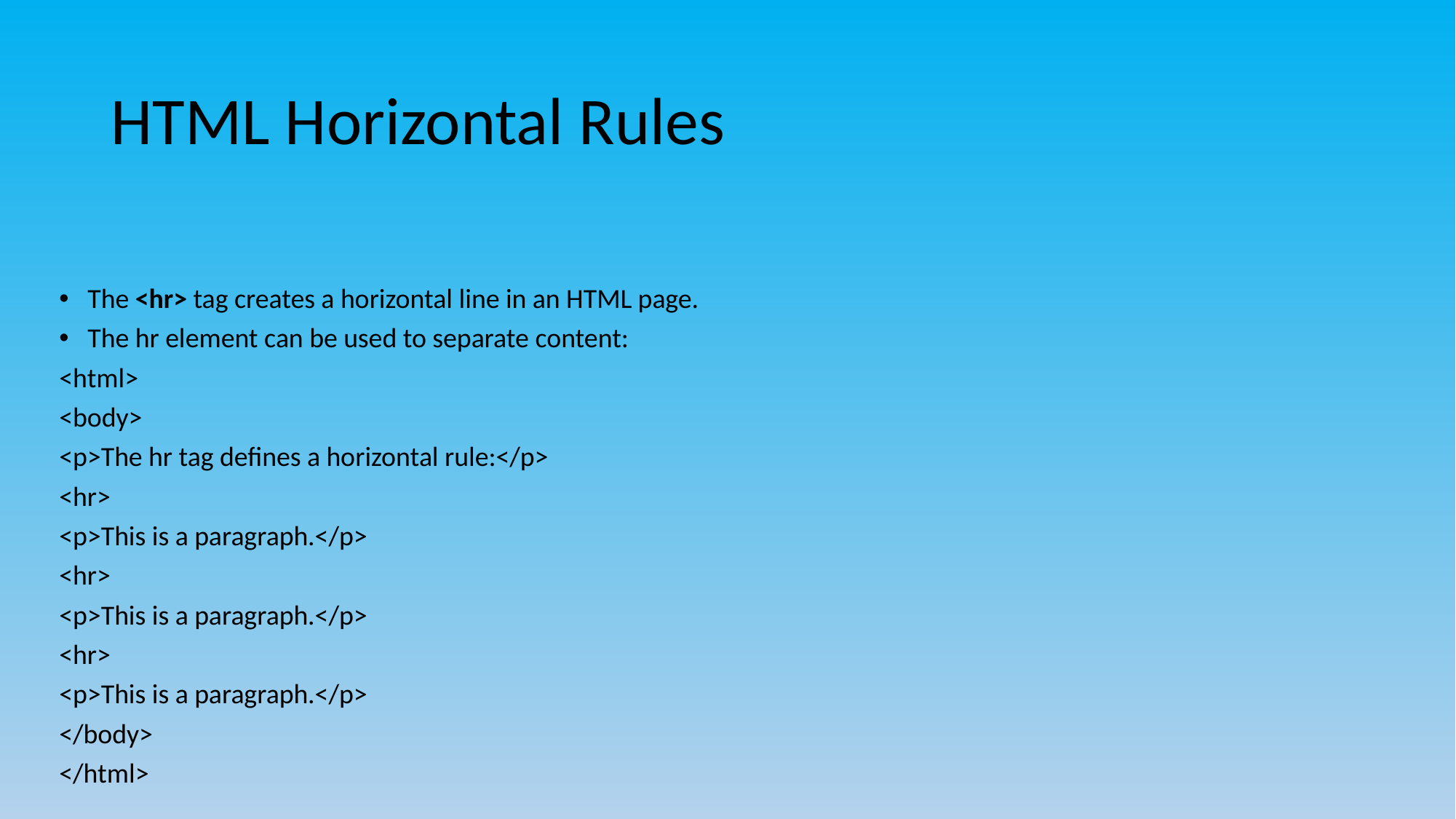

# HTML Horizontal Rules
The <hr> tag creates a horizontal line in an HTML page.
The hr element can be used to separate content:
<html>
<body>
<p>The hr tag defines a horizontal rule:</p>
<hr>
<p>This is a paragraph.</p>
<hr>
<p>This is a paragraph.</p>
<hr>
<p>This is a paragraph.</p>
</body>
</html>